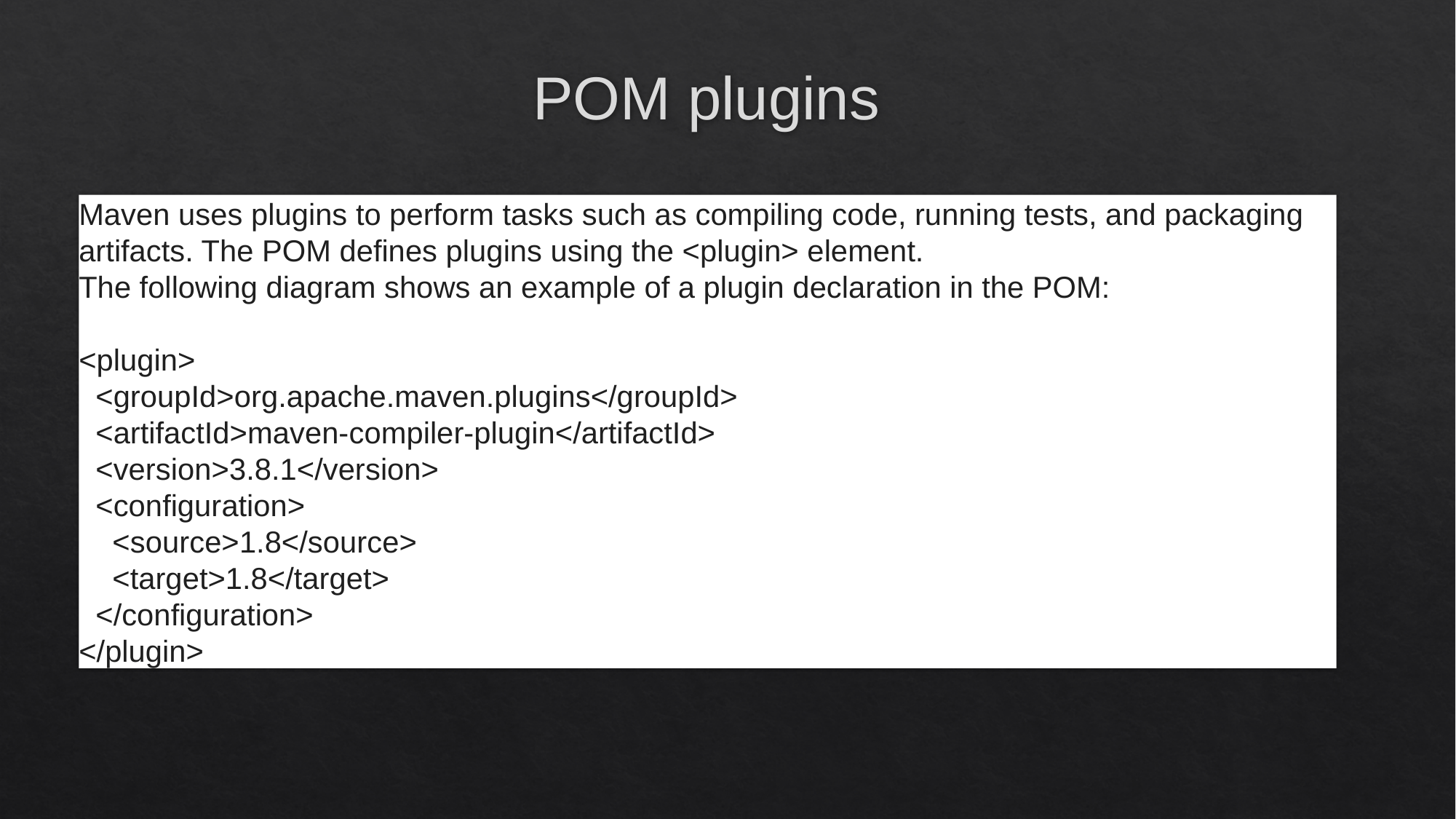

# POM plugins
Maven uses plugins to perform tasks such as compiling code, running tests, and packaging artifacts. The POM defines plugins using the <plugin> element.
The following diagram shows an example of a plugin declaration in the POM:

<plugin>
  <groupId>org.apache.maven.plugins</groupId>
  <artifactId>maven-compiler-plugin</artifactId>
  <version>3.8.1</version>
  <configuration>
    <source>1.8</source>
    <target>1.8</target>
  </configuration>
</plugin>